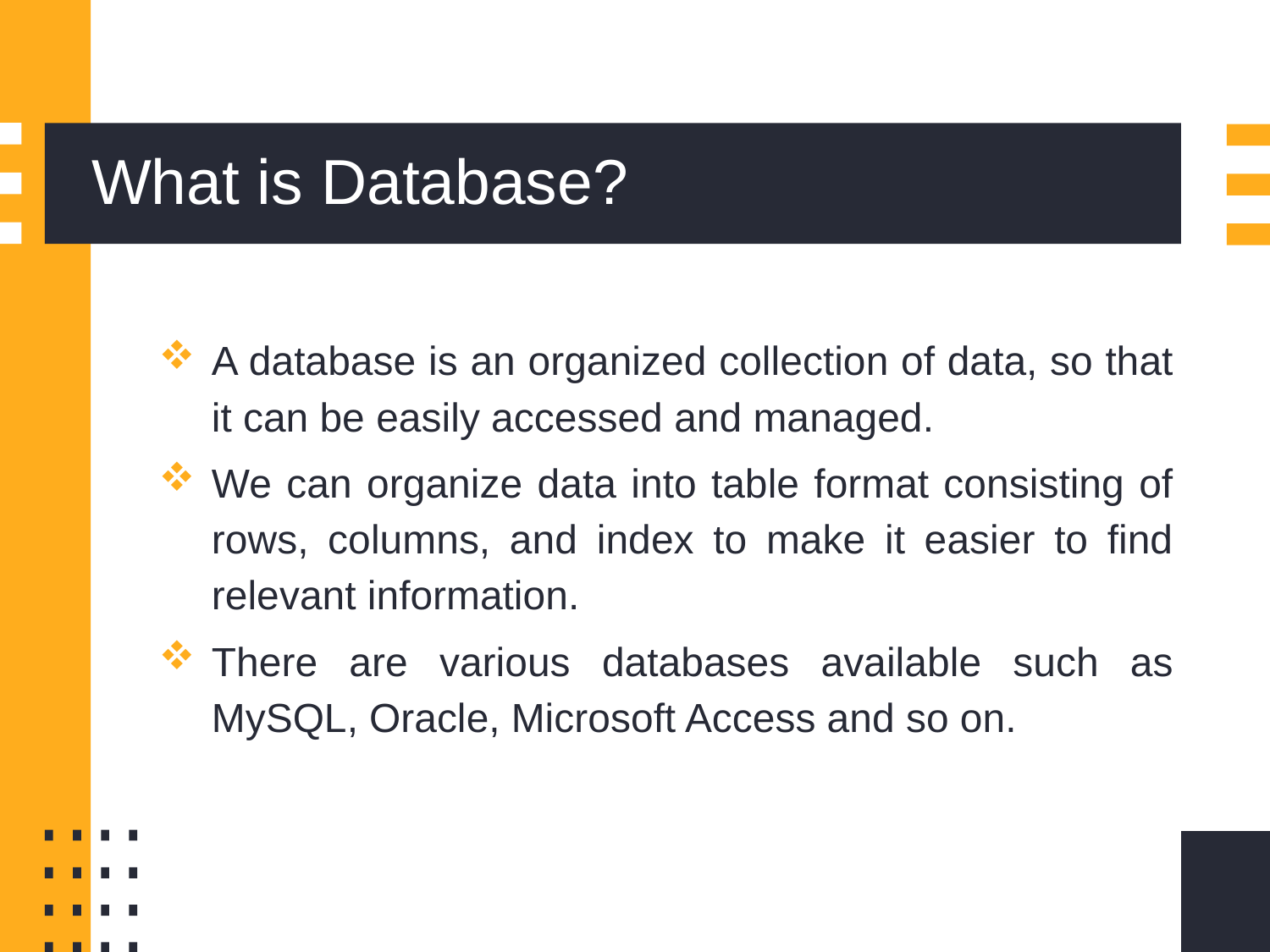

# What is Database?
A database is an organized collection of data, so that it can be easily accessed and managed.
We can organize data into table format consisting of rows, columns, and index to make it easier to find relevant information.
There are various databases available such as MySQL, Oracle, Microsoft Access and so on.